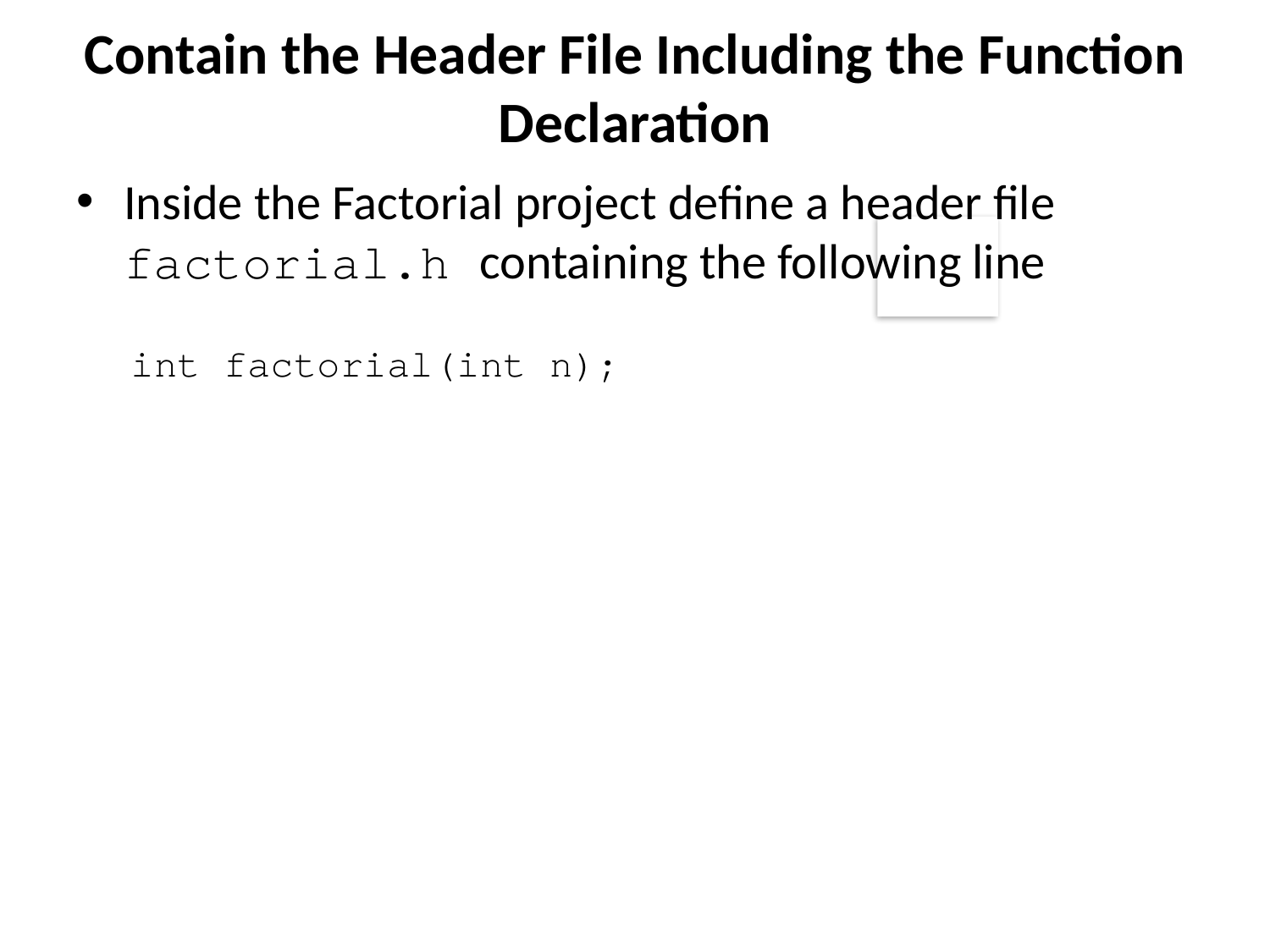

Contain the Header File Including the Function Declaration
Inside the Factorial project define a header file factorial.h containing the following line

int factorial(int n);